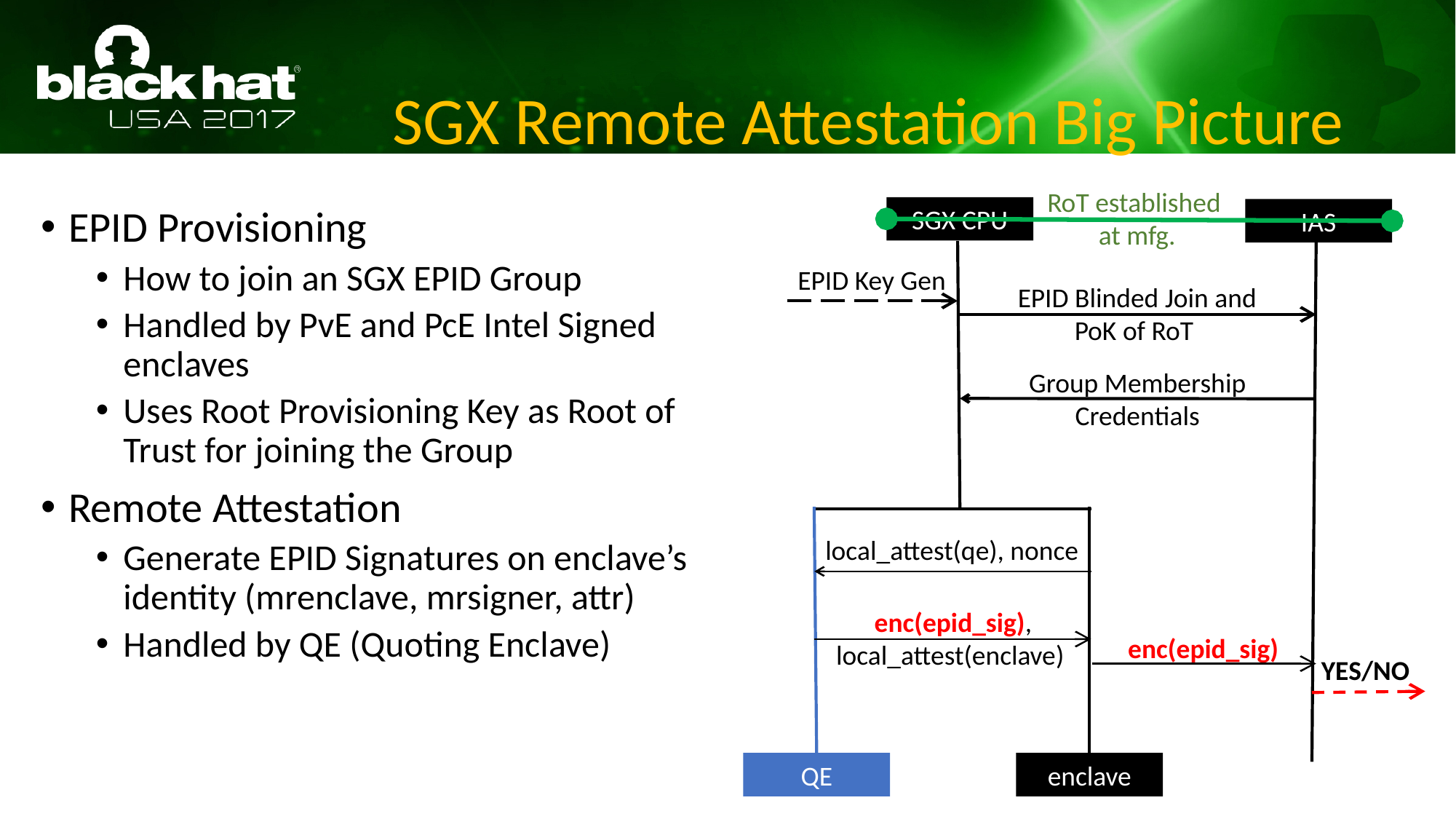

# SGX Remote Attestation Big Picture
RoT established
at mfg.
SGX CPU
IAS
EPID Key Gen
EPID Blinded Join and
PoK of RoT
Group Membership Credentials
local_attest(qe), nonce
enc(epid_sig), local_attest(enclave)
enc(epid_sig)
YES/NO
QE
enclave
EPID Provisioning
How to join an SGX EPID Group
Handled by PvE and PcE Intel Signed enclaves
Uses Root Provisioning Key as Root of Trust for joining the Group
Remote Attestation
Generate EPID Signatures on enclave’s identity (mrenclave, mrsigner, attr)
Handled by QE (Quoting Enclave)